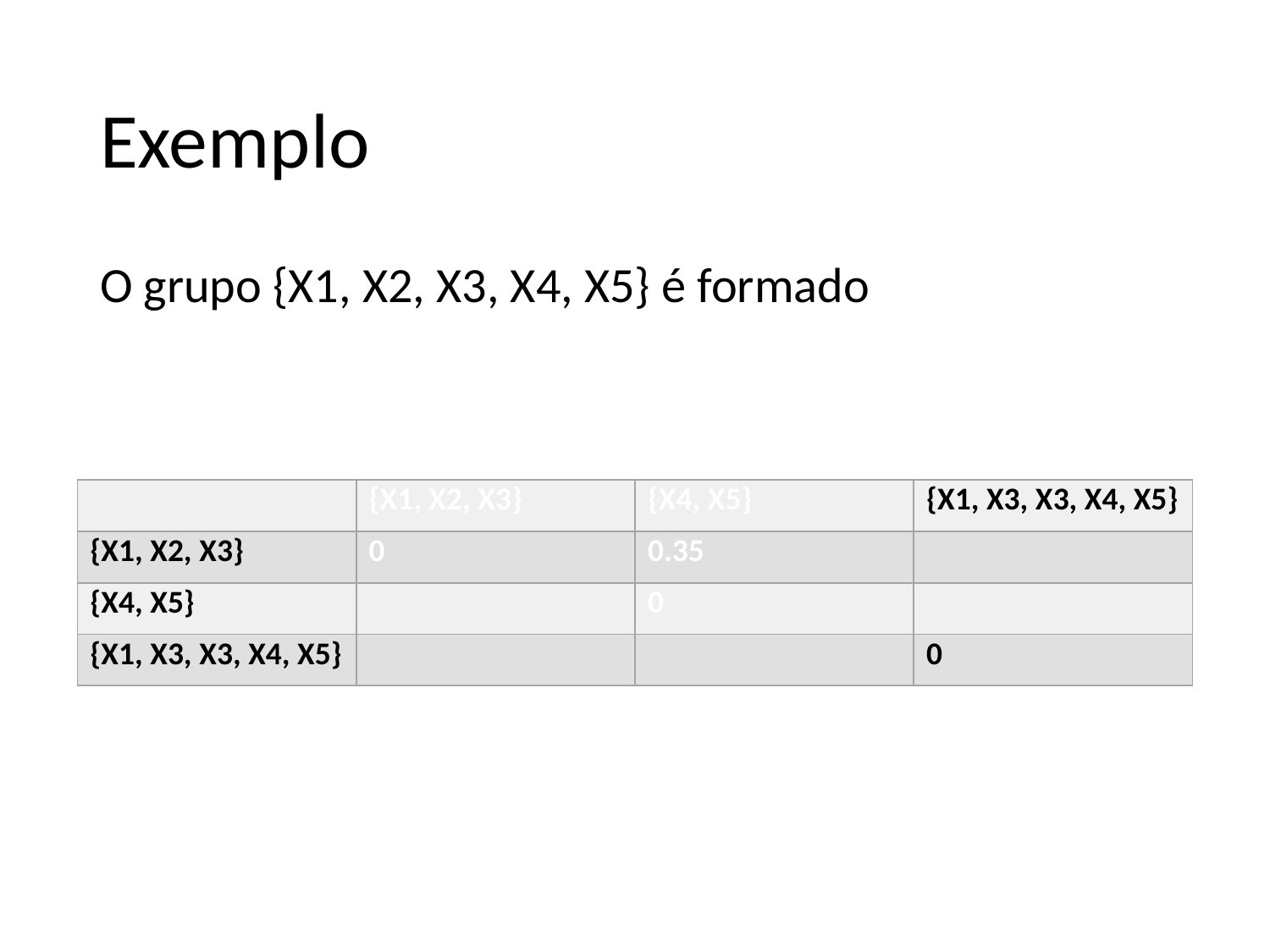

# Exemplo
O grupo {X1, X2, X3, X4, X5} é formado
|  | {X1, X2, X3} | {X4, X5} | {X1, X3, X3, X4, X5} |
| --- | --- | --- | --- |
| {X1, X2, X3} | 0 | 0.35 |  |
| {X4, X5} |  | 0 |  |
| {X1, X3, X3, X4, X5} |  |  | 0 |